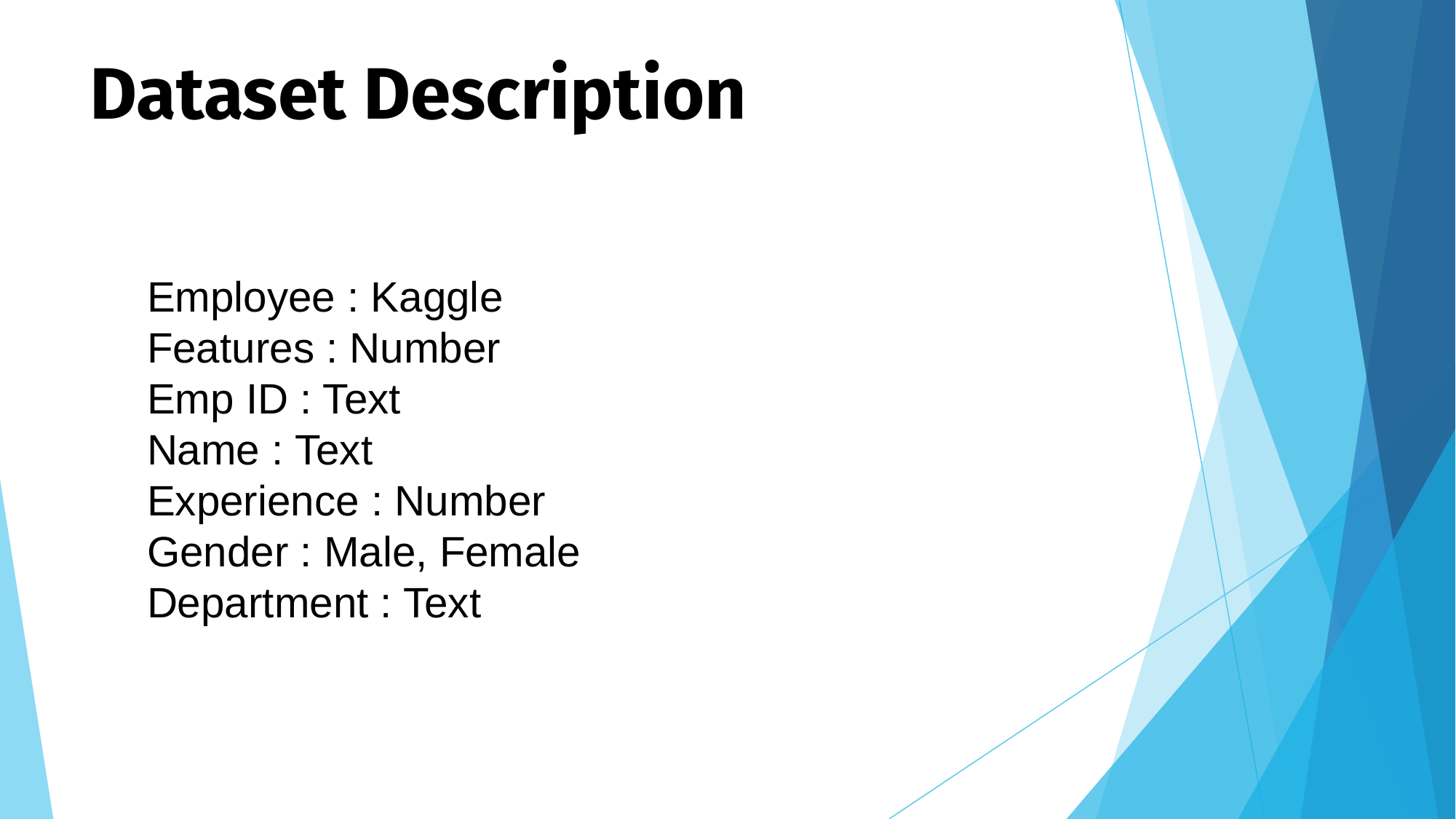

# Dataset Description
Employee : Kaggle
Features : Number
Emp ID : Text
Name : Text
Experience : Number
Gender : Male, Female
Department : Text